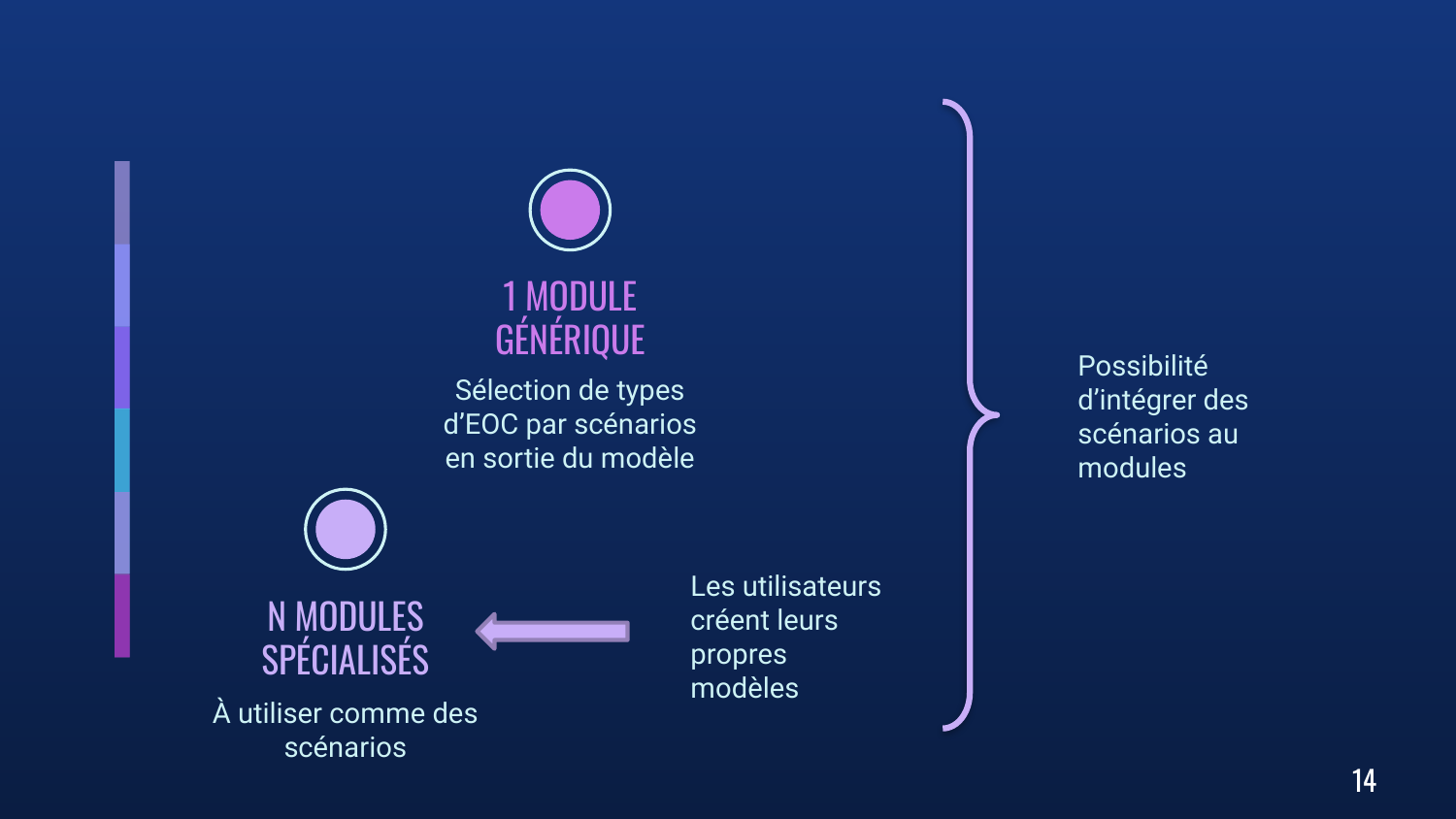

1 MODULE GÉNÉRIQUE
Possibilité d’intégrer des scénarios au modules
Sélection de types d’EOC par scénarios en sortie du modèle

Les utilisateurs créent leurs propres modèles
N MODULES
SPÉCIALISÉS

À utiliser comme des scénarios
14